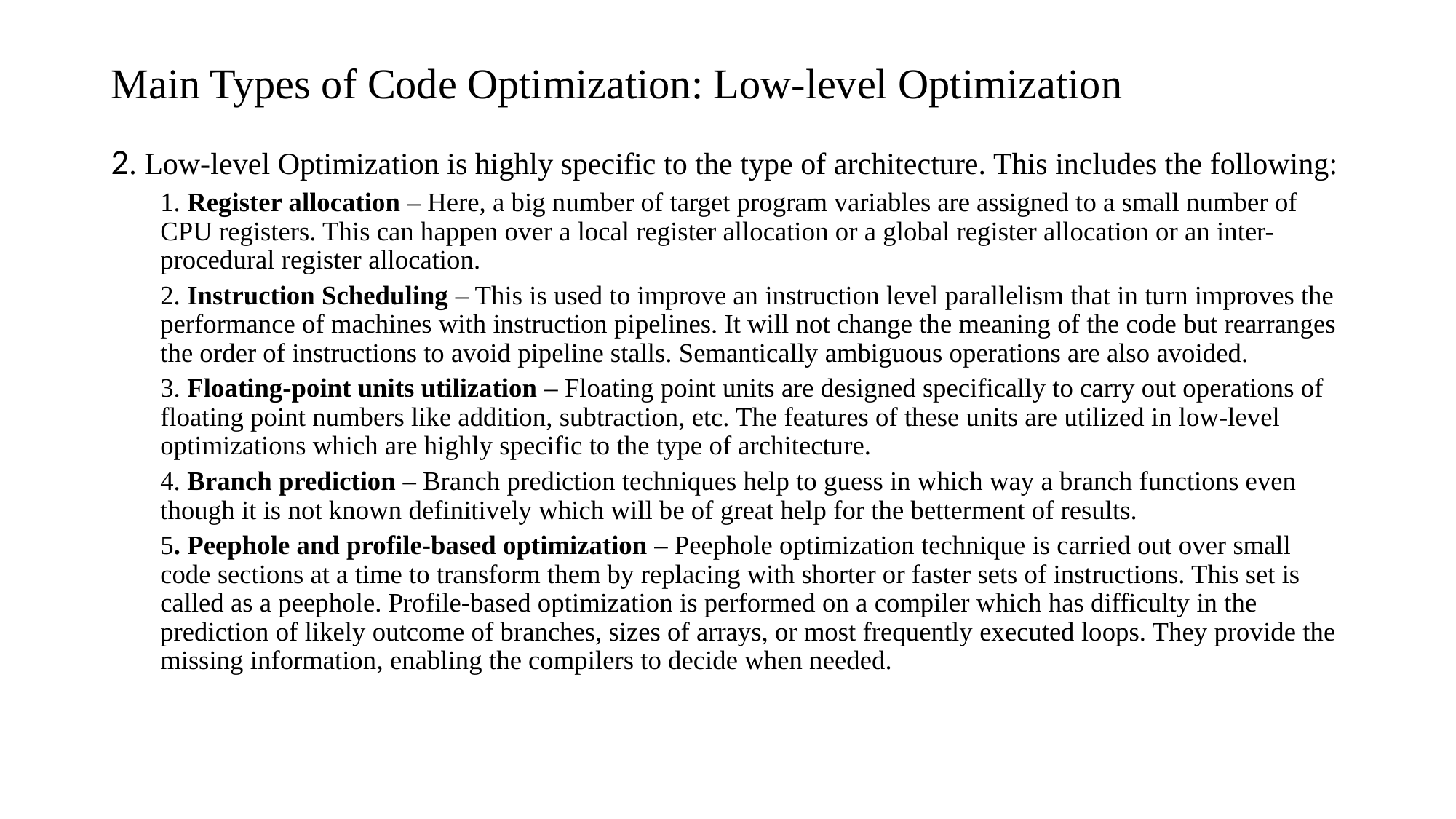

# Main Types of Code Optimization: Low-level Optimization
2. Low-level Optimization is highly specific to the type of architecture. This includes the following:
1. Register allocation – Here, a big number of target program variables are assigned to a small number of CPU registers. This can happen over a local register allocation or a global register allocation or an inter-procedural register allocation.
2. Instruction Scheduling – This is used to improve an instruction level parallelism that in turn improves the performance of machines with instruction pipelines. It will not change the meaning of the code but rearranges the order of instructions to avoid pipeline stalls. Semantically ambiguous operations are also avoided.
3. Floating-point units utilization – Floating point units are designed specifically to carry out operations of floating point numbers like addition, subtraction, etc. The features of these units are utilized in low-level optimizations which are highly specific to the type of architecture.
4. Branch prediction – Branch prediction techniques help to guess in which way a branch functions even though it is not known definitively which will be of great help for the betterment of results.
5. Peephole and profile-based optimization – Peephole optimization technique is carried out over small code sections at a time to transform them by replacing with shorter or faster sets of instructions. This set is called as a peephole. Profile-based optimization is performed on a compiler which has difficulty in the prediction of likely outcome of branches, sizes of arrays, or most frequently executed loops. They provide the missing information, enabling the compilers to decide when needed.